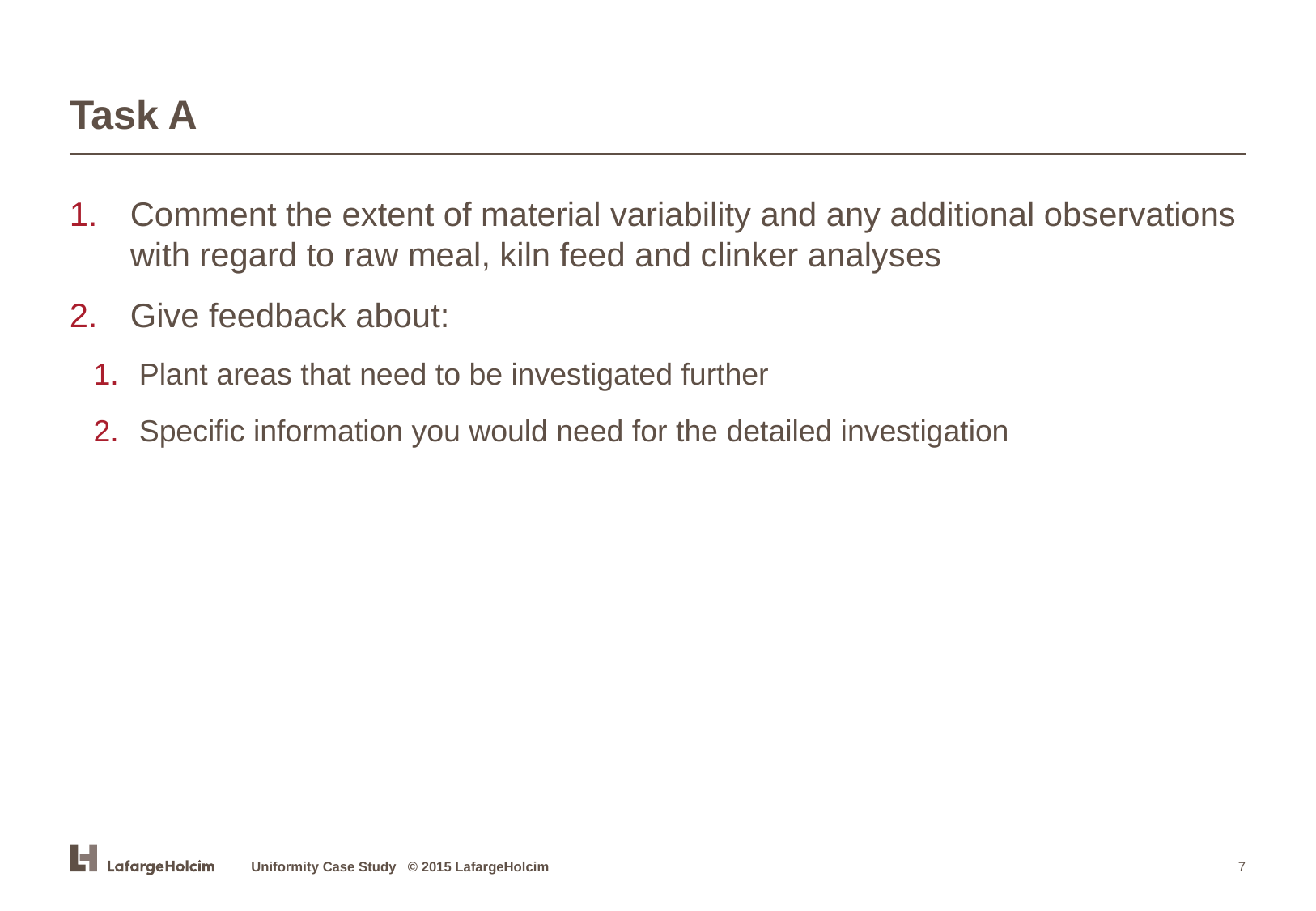

# Task A
Comment the extent of material variability and any additional observations with regard to raw meal, kiln feed and clinker analyses
Give feedback about:
Plant areas that need to be investigated further
Specific information you would need for the detailed investigation
Uniformity Case Study   © 2015 LafargeHolcim
7